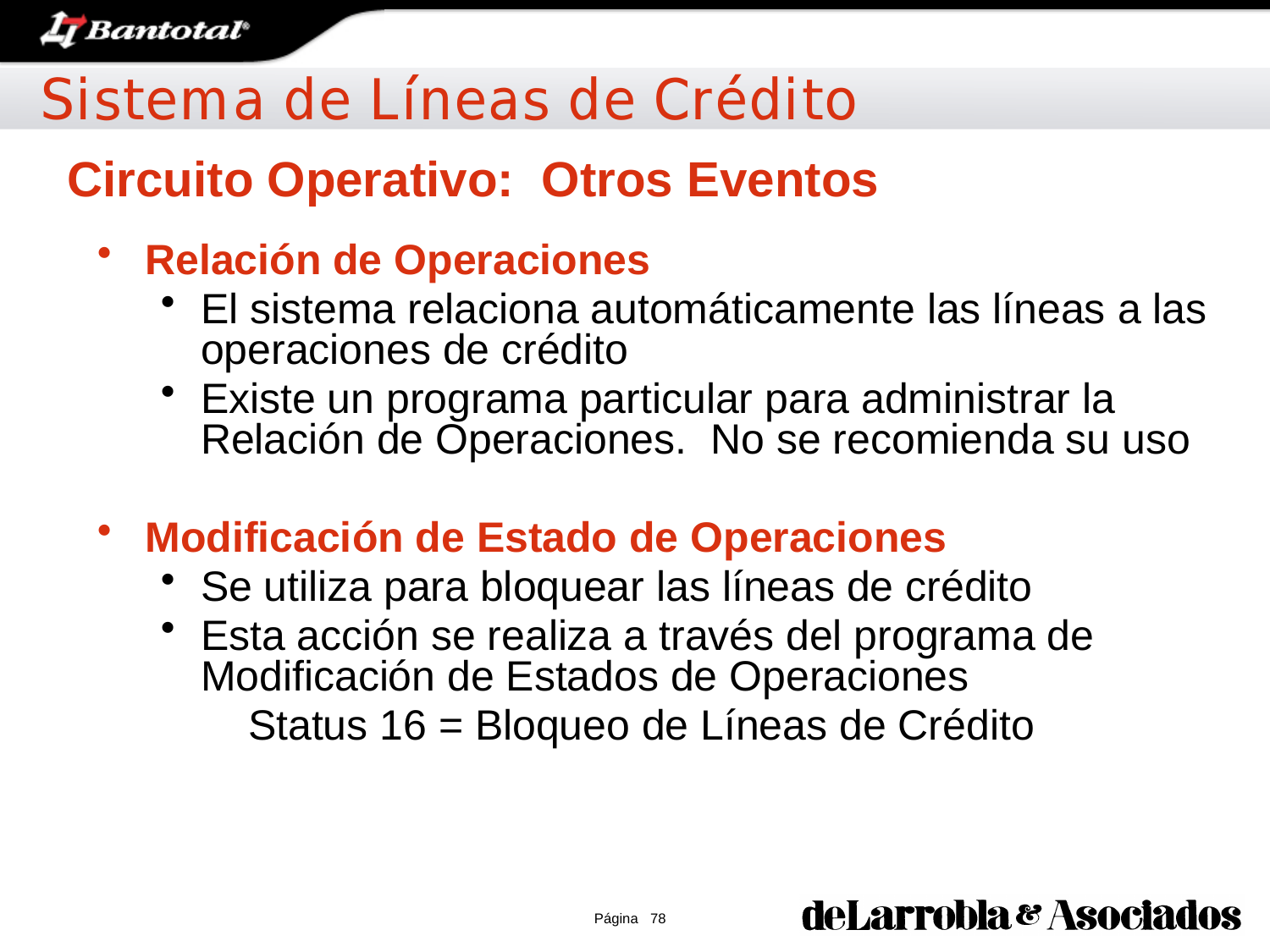

Sistema de Líneas de Crédito
Circuito Operativo:  Otros Eventos
Relación de Operaciones
El sistema relaciona automáticamente las líneas a las operaciones de crédito
Existe un programa particular para administrar la Relación de Operaciones.  No se recomienda su uso

Modificación de Estado de Operaciones
Se utiliza para bloquear las líneas de crédito
Esta acción se realiza a través del programa de Modificación de Estados de Operaciones
	Status 16 = Bloqueo de Líneas de Crédito